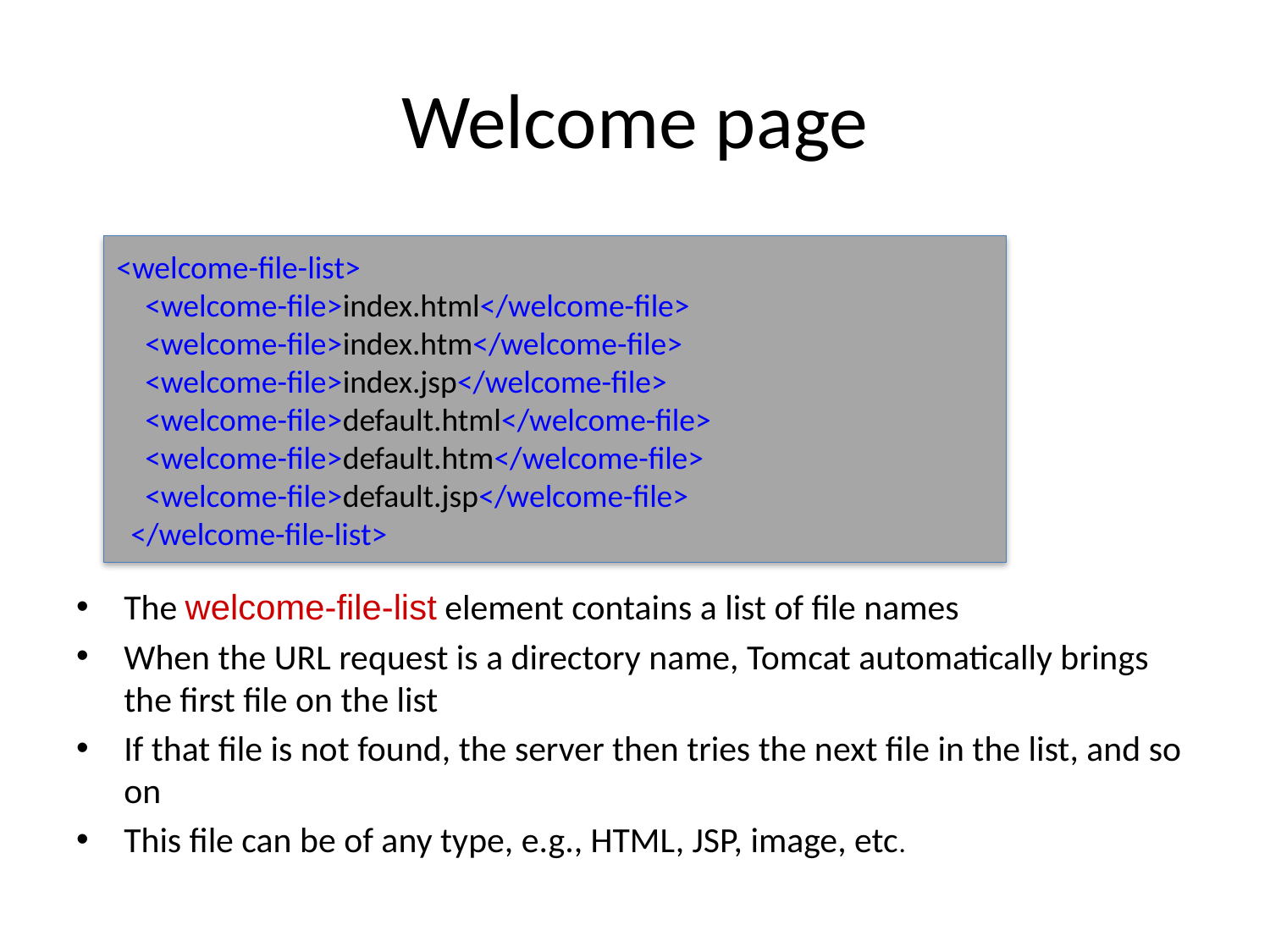

# Welcome page

The welcome-file-list element contains a list of file names
When the URL request is a directory name, Tomcat automatically brings the first file on the list
If that file is not found, the server then tries the next file in the list, and so on
This file can be of any type, e.g., HTML, JSP, image, etc.
<welcome-file-list>
    <welcome-file>index.html</welcome-file>
    <welcome-file>index.htm</welcome-file>
    <welcome-file>index.jsp</welcome-file>
    <welcome-file>default.html</welcome-file>
    <welcome-file>default.htm</welcome-file>
    <welcome-file>default.jsp</welcome-file>
  </welcome-file-list>